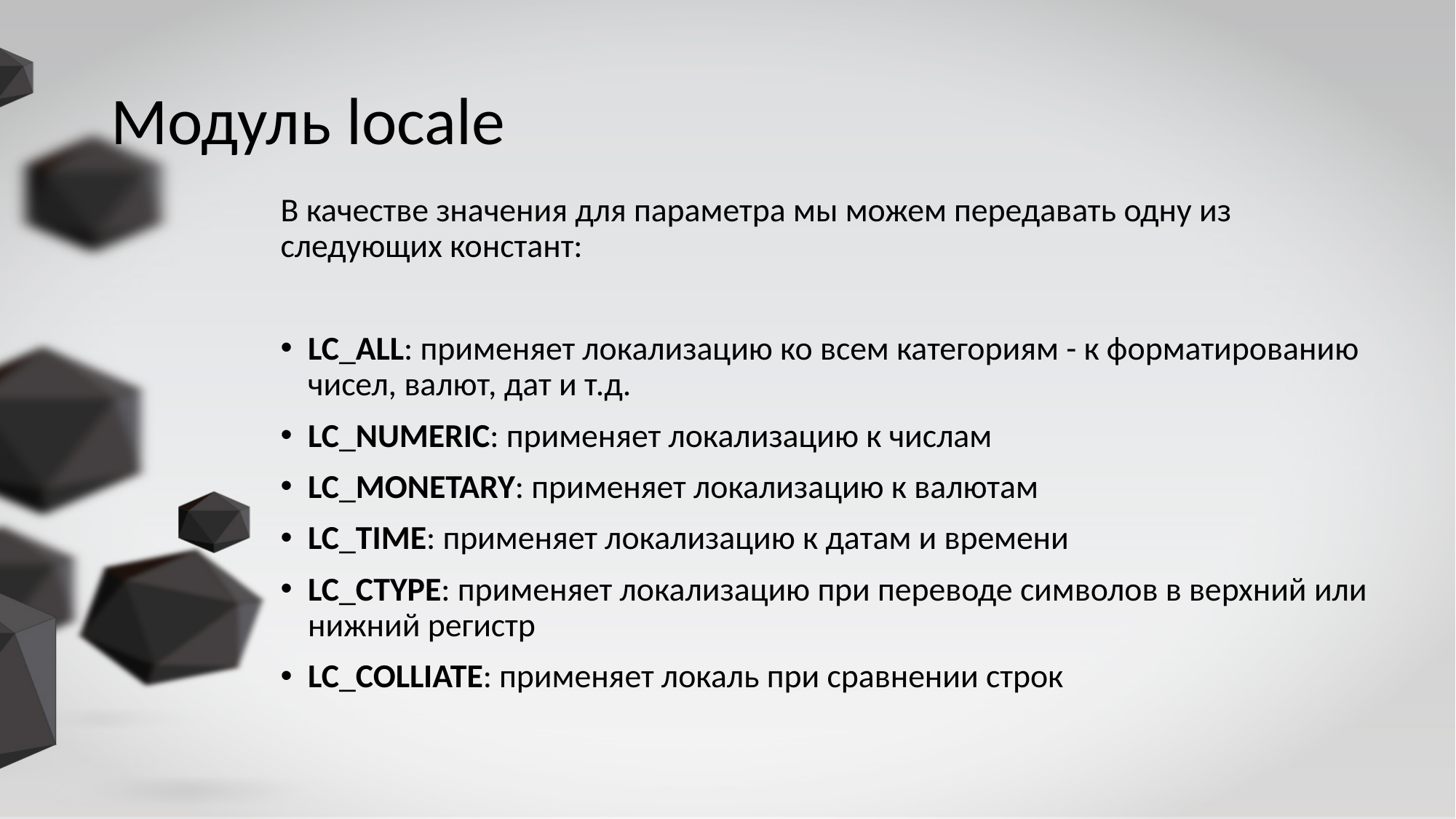

# Модуль locale
В качестве значения для параметра мы можем передавать одну из следующих констант:

LC_ALL: применяет локализацию ко всем категориям - к форматированию чисел, валют, дат и т.д.
LC_NUMERIC: применяет локализацию к числам
LC_MONETARY: применяет локализацию к валютам
LC_TIME: применяет локализацию к датам и времени
LC_CTYPE: применяет локализацию при переводе символов в верхний или нижний регистр
LC_COLLIATE: применяет локаль при сравнении строк